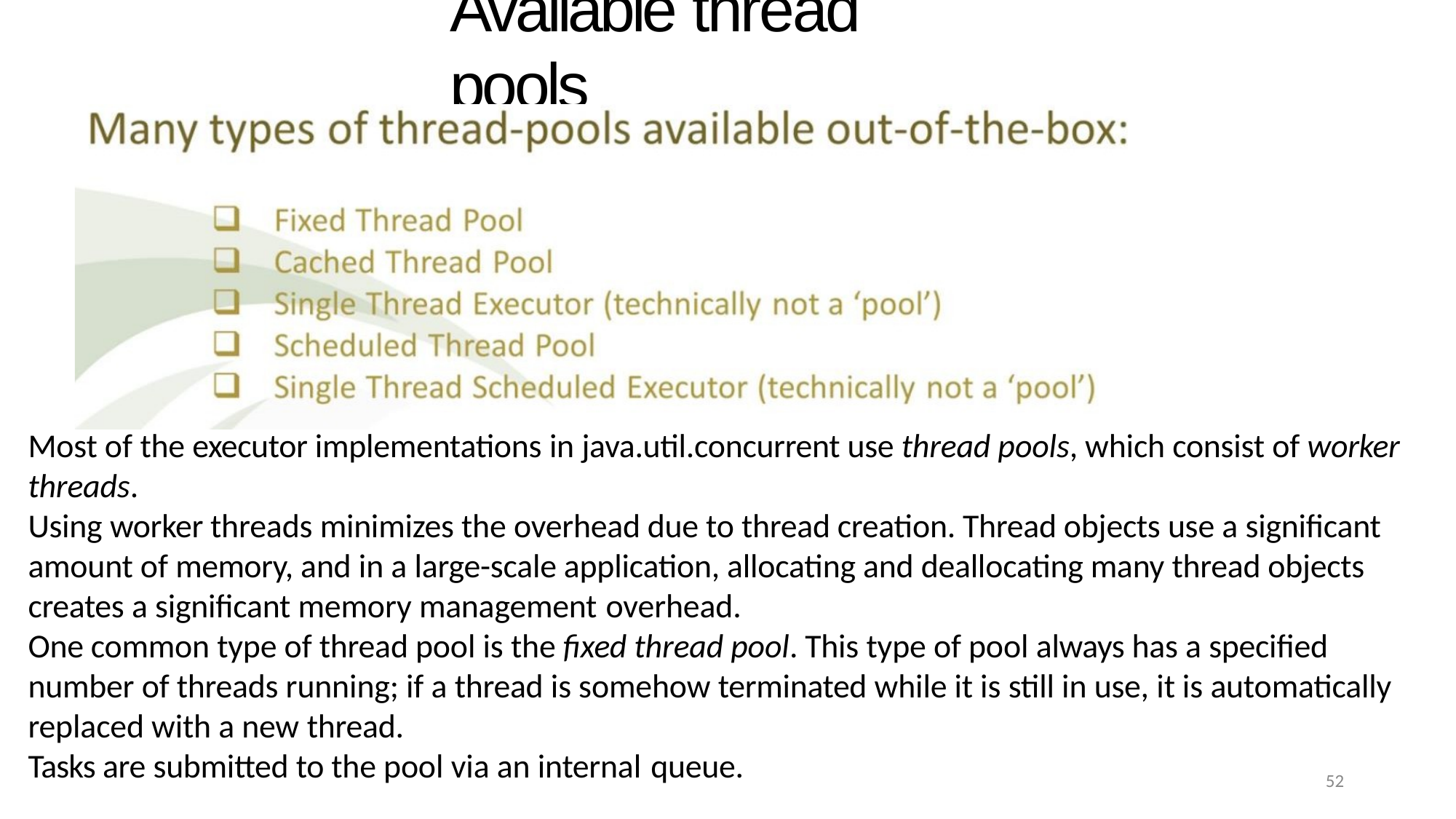

# Available thread pools

Most of the executor implementations in java.util.concurrent use thread pools, which consist of worker  threads.
Using worker threads minimizes the overhead due to thread creation. Thread objects use a significant  amount of memory, and in a large-scale application, allocating and deallocating many thread objects  creates a significant memory management overhead.
One common type of thread pool is the fixed thread pool. This type of pool always has a specified  number of threads running; if a thread is somehow terminated while it is still in use, it is automatically  replaced with a new thread.
Tasks are submitted to the pool via an internal queue.
52